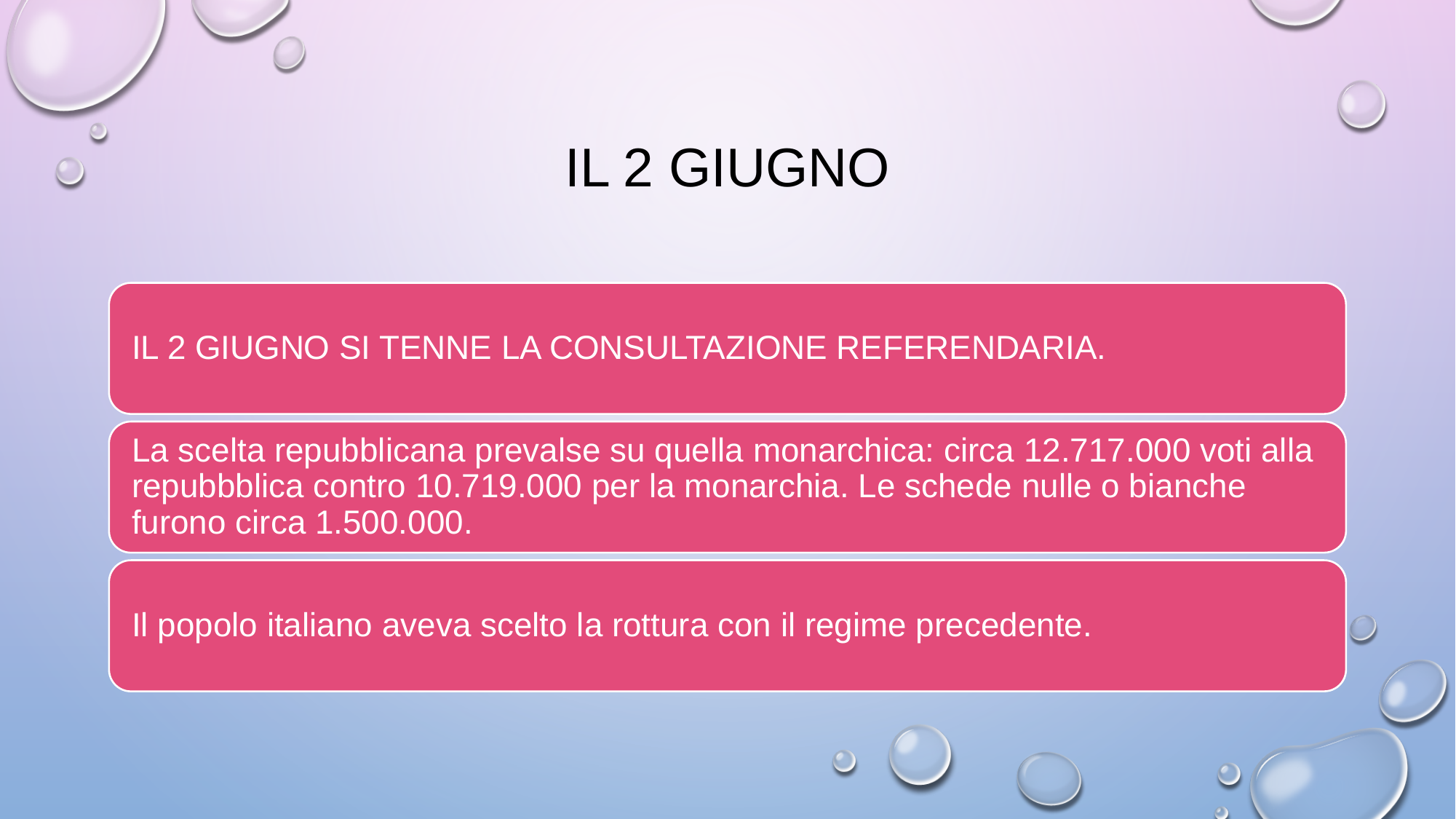

# IL 2 GIUGNO
IL 2 GIUGNO SI TENNE LA CONSULTAZIONE REFERENDARIA.
La scelta repubblicana prevalse su quella monarchica: circa 12.717.000 voti alla repubbblica contro 10.719.000 per la monarchia. Le schede nulle o bianche furono circa 1.500.000.
Il popolo italiano aveva scelto la rottura con il regime precedente.